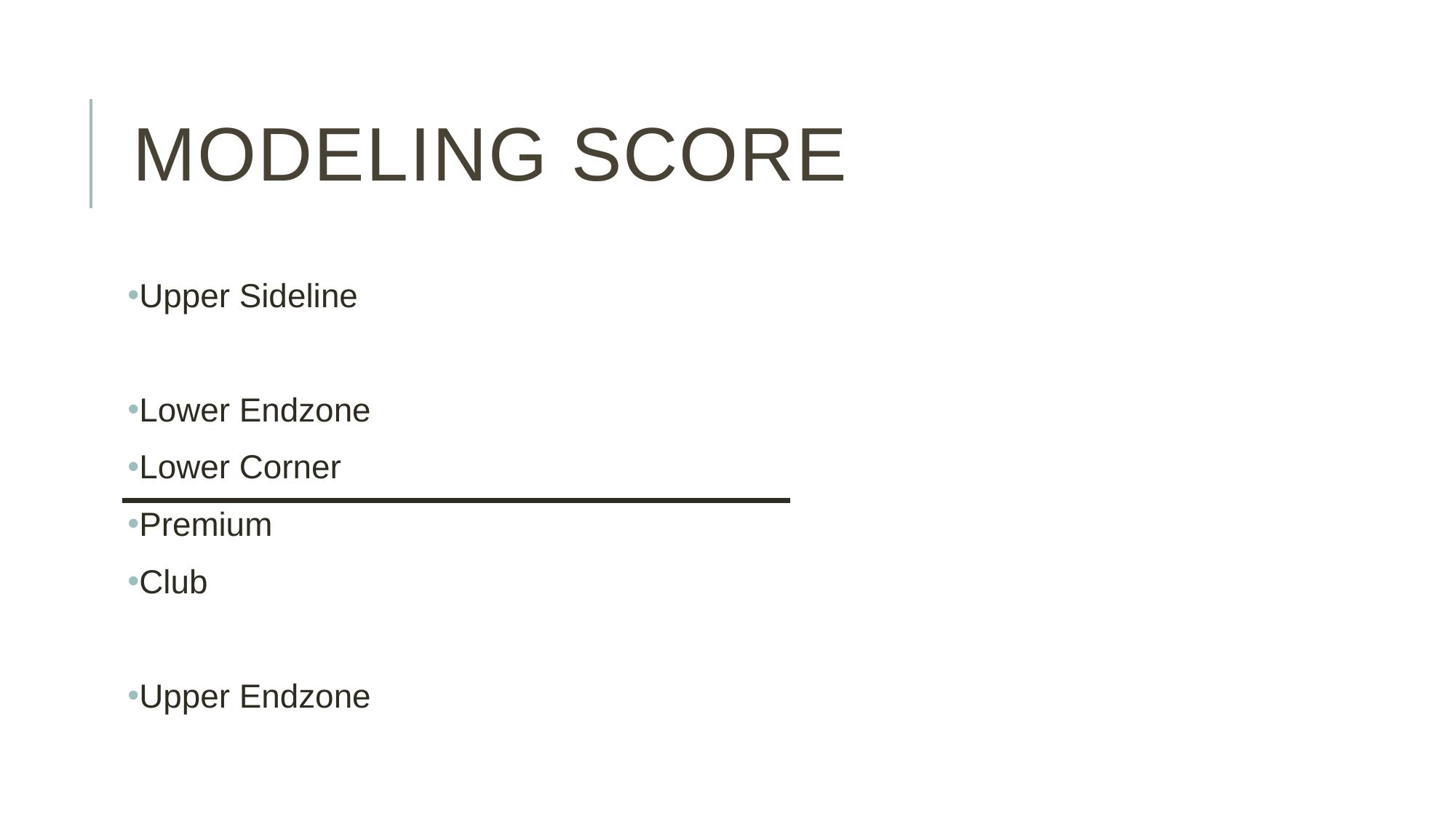

# Modeling Score
Upper Sideline

Lower Endzone
Lower Corner
Premium
Club

Upper Endzone